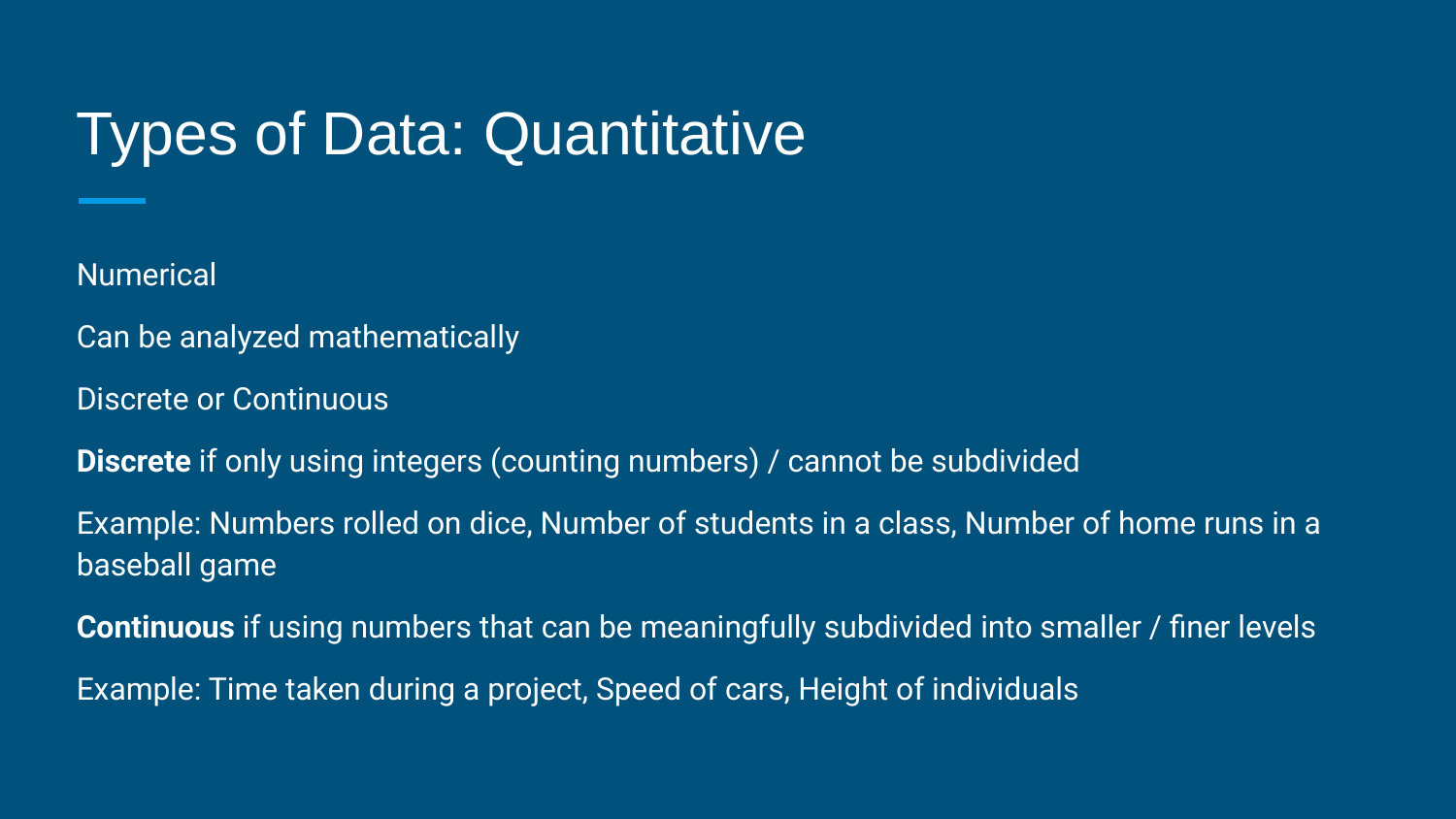

# Types of Data: Quantitative
Numerical
Can be analyzed mathematically
Discrete or Continuous
Discrete if only using integers (counting numbers) / cannot be subdivided
Example: Numbers rolled on dice, Number of students in a class, Number of home runs in a baseball game
Continuous if using numbers that can be meaningfully subdivided into smaller / finer levels
Example: Time taken during a project, Speed of cars, Height of individuals